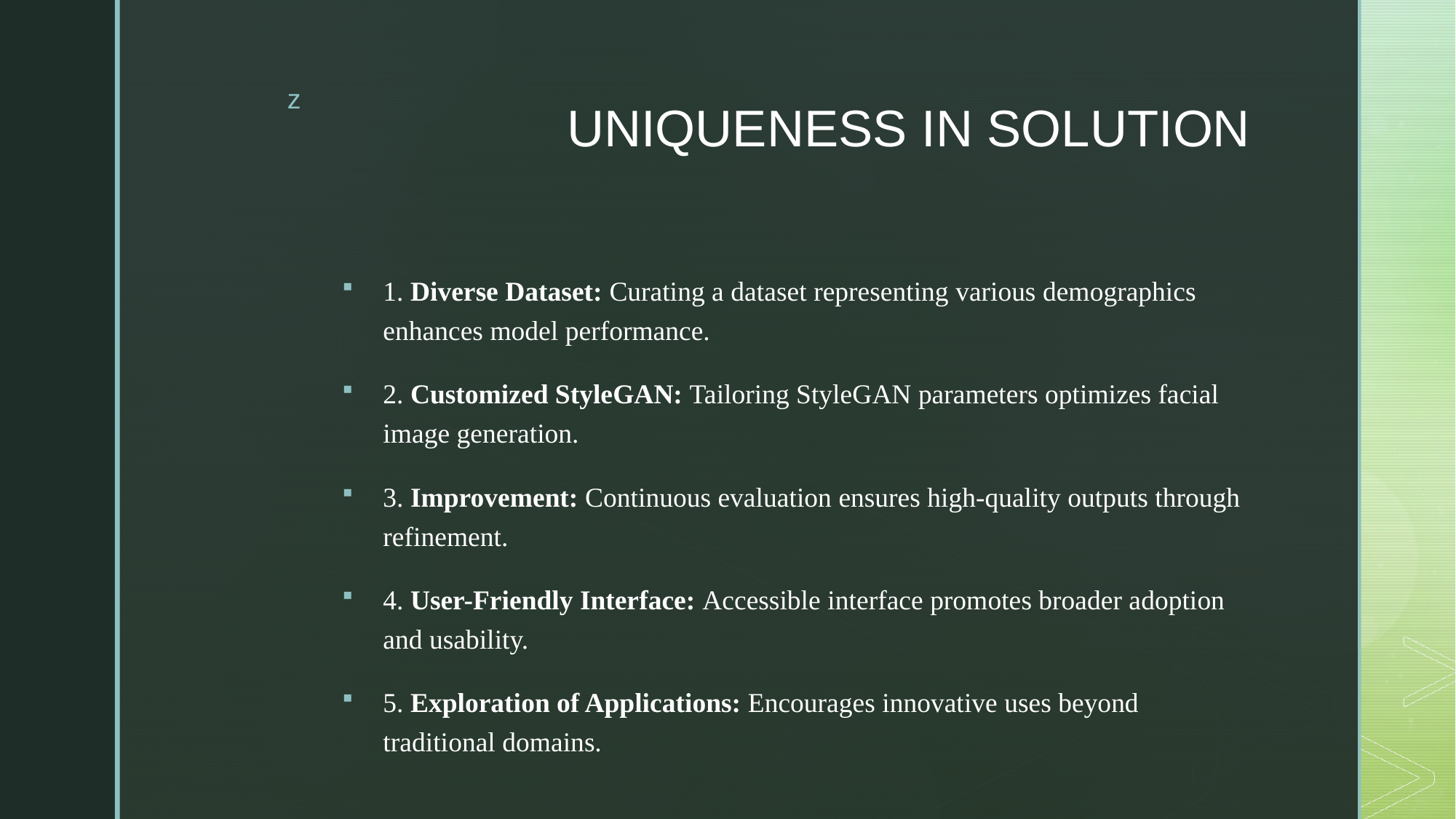

# UNIQUENESS IN SOLUTION

1. Diverse Dataset: Curating a dataset representing various demographics enhances model performance.
2. Customized StyleGAN: Tailoring StyleGAN parameters optimizes facial image generation.
3. Improvement: Continuous evaluation ensures high-quality outputs through refinement.
4. User-Friendly Interface: Accessible interface promotes broader adoption and usability.
5. Exploration of Applications: Encourages innovative uses beyond traditional domains.